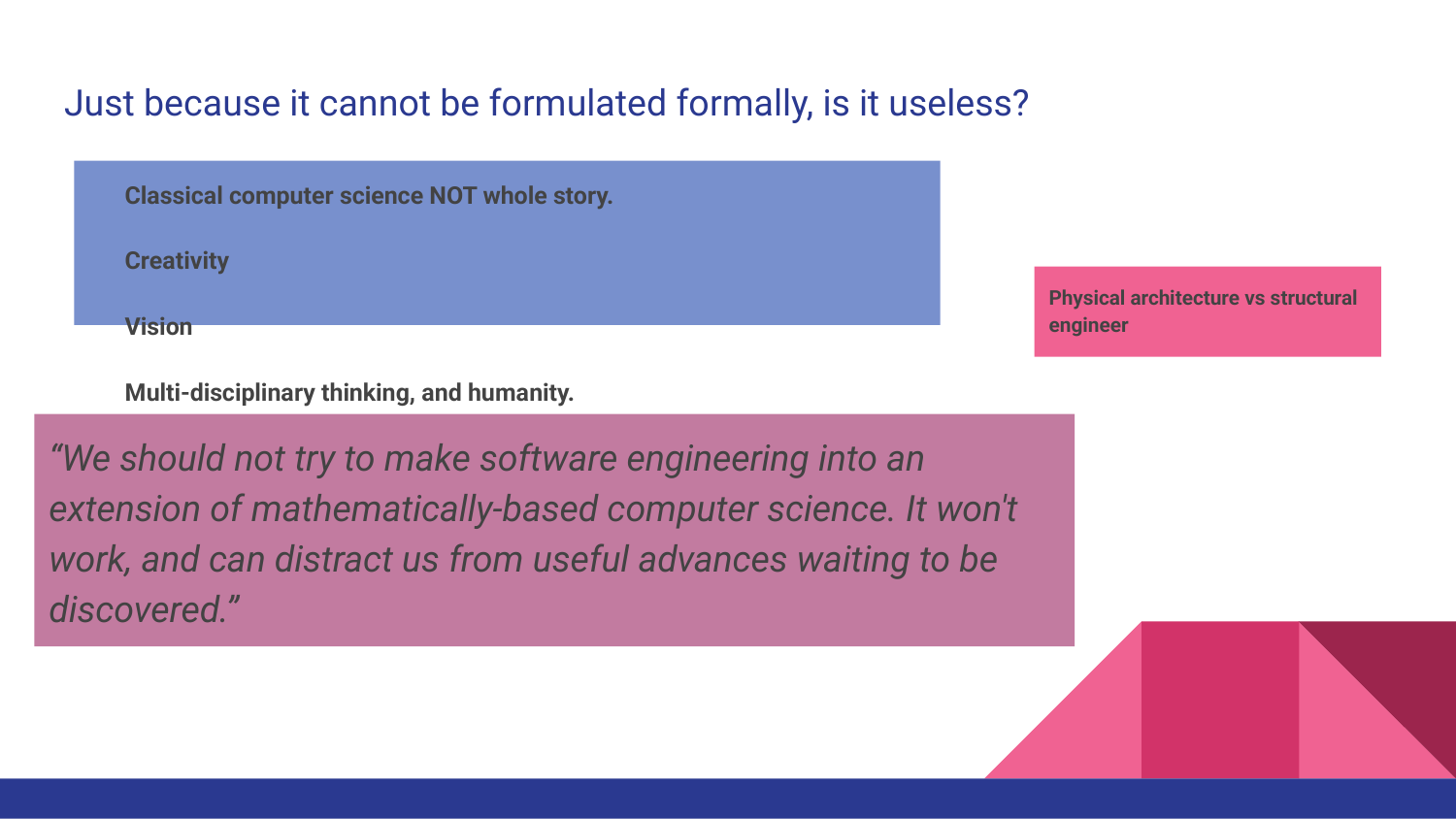

# Just because it cannot be formulated formally, is it useless?
Classical computer science NOT whole story.
Creativity
Vision
Multi-disciplinary thinking, and humanity.

Physical architecture vs structural engineer

“We should not try to make software engineering into an extension of mathematically-based computer science. It won't work, and can distract us from useful advances waiting to be discovered.”